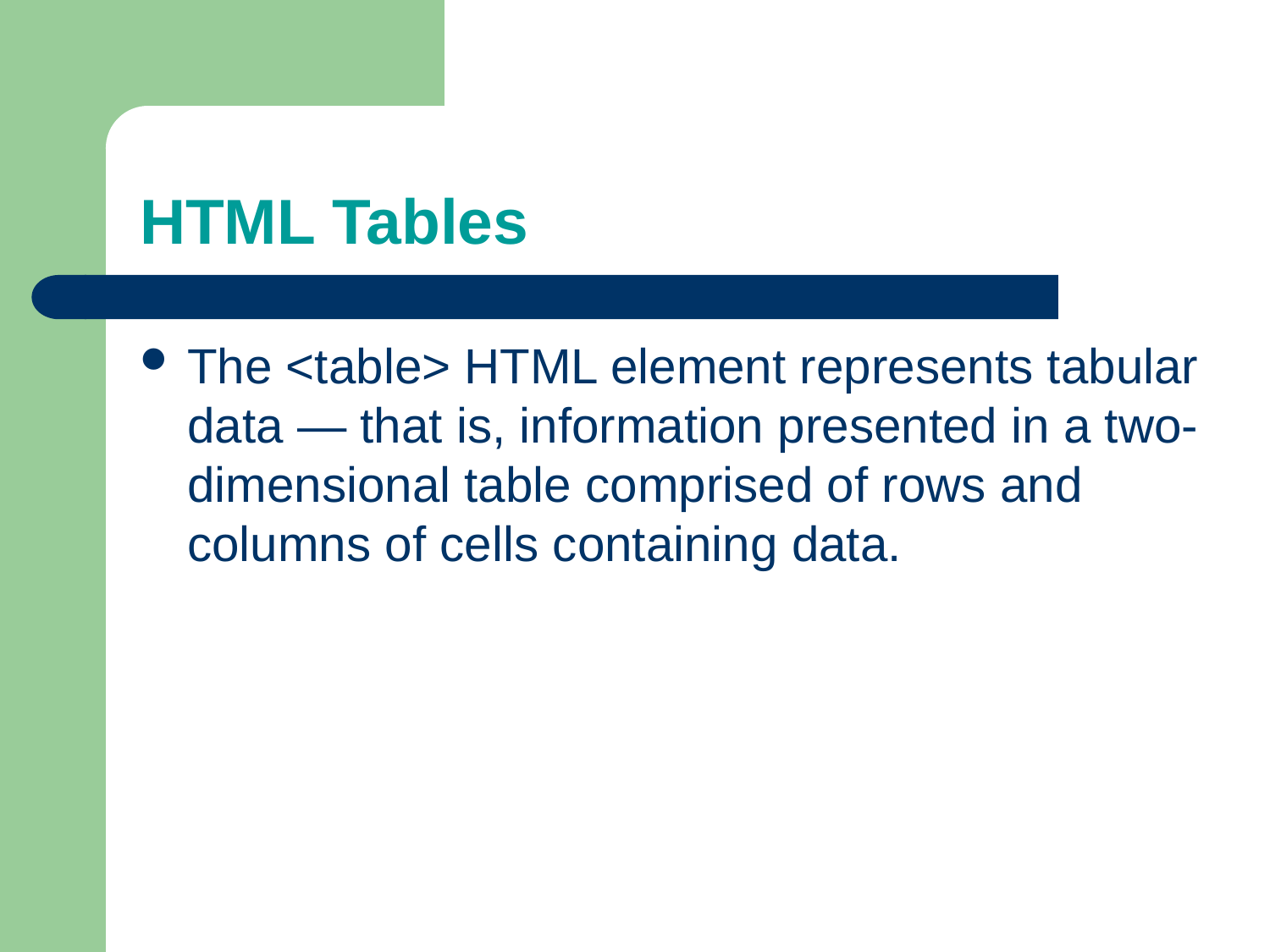

# HTML Tables
The <table> HTML element represents tabular data — that is, information presented in a two-dimensional table comprised of rows and columns of cells containing data.